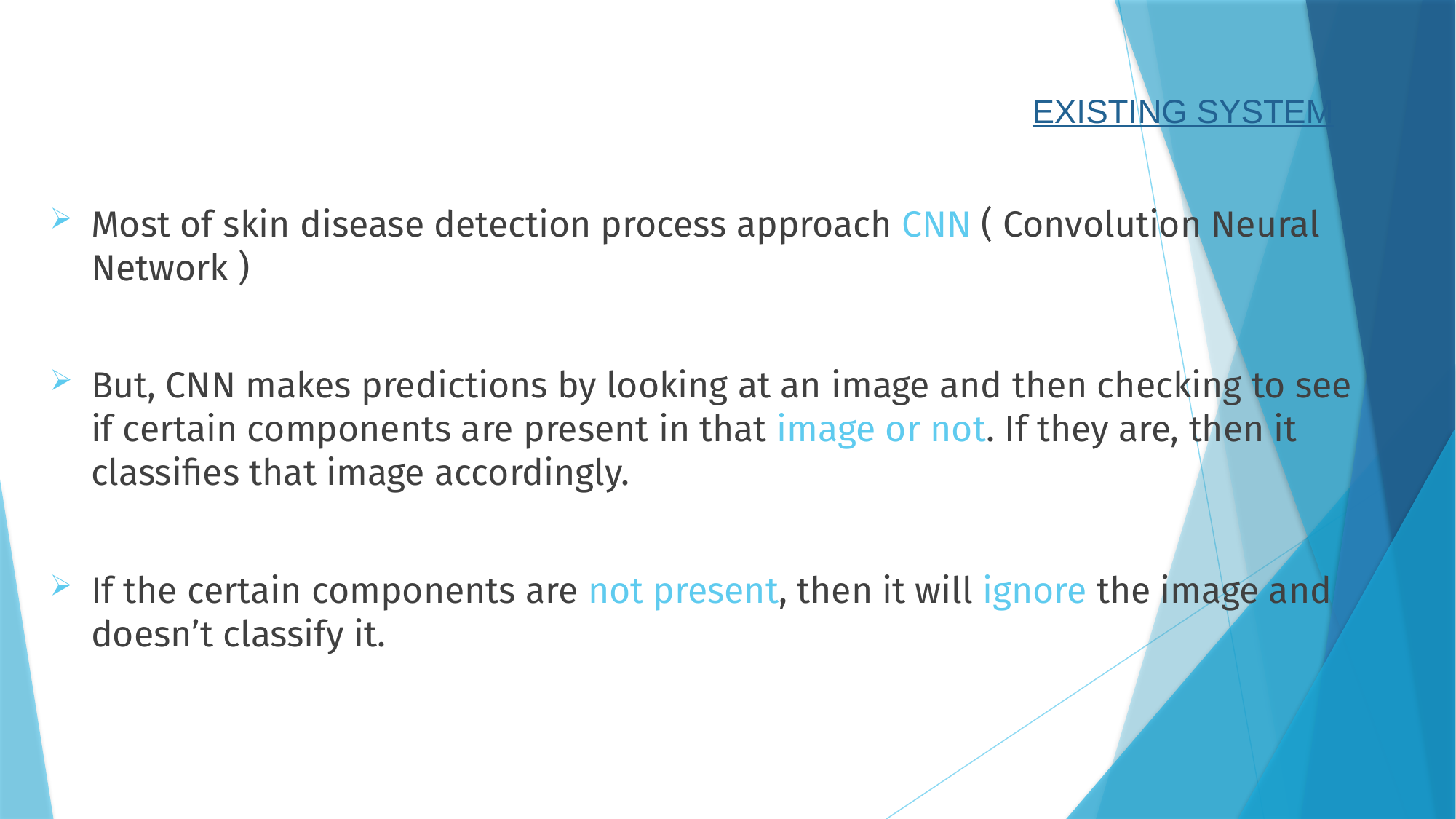

EXISTING SYSTEM

Most of skin disease detection process approach CNN ( Convolution Neural Network )

But, CNN makes predictions by looking at an image and then checking to see if certain components are present in that image or not. If they are, then it classifies that image accordingly.

If the certain components are not present, then it will ignore the image and doesn’t classify it.